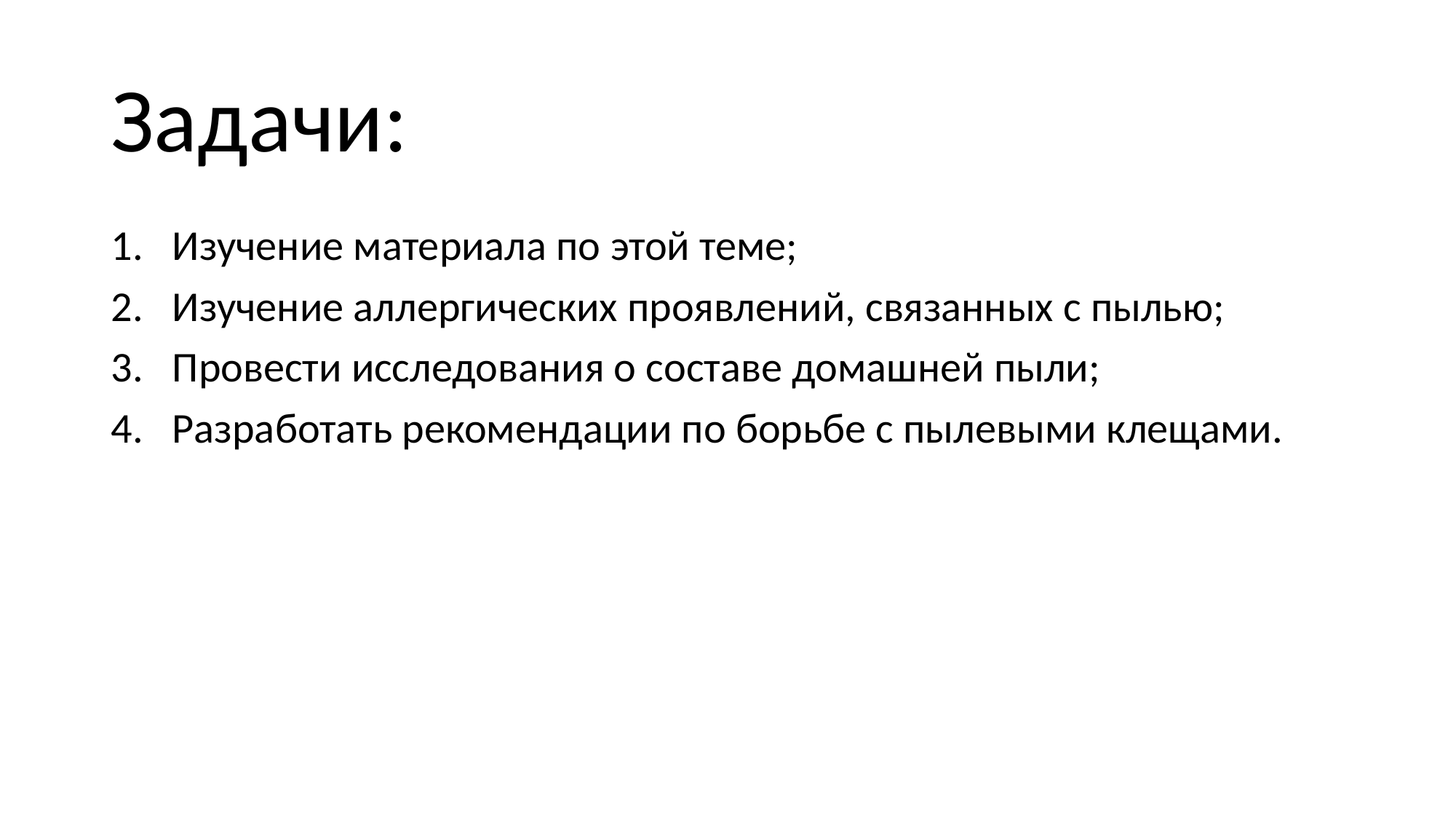

# Задачи:
Изучение материала по этой теме;
Изучение аллергических проявлений, связанных с пылью;
Провести исследования о составе домашней пыли;
Разработать рекомендации по борьбе с пылевыми клещами.